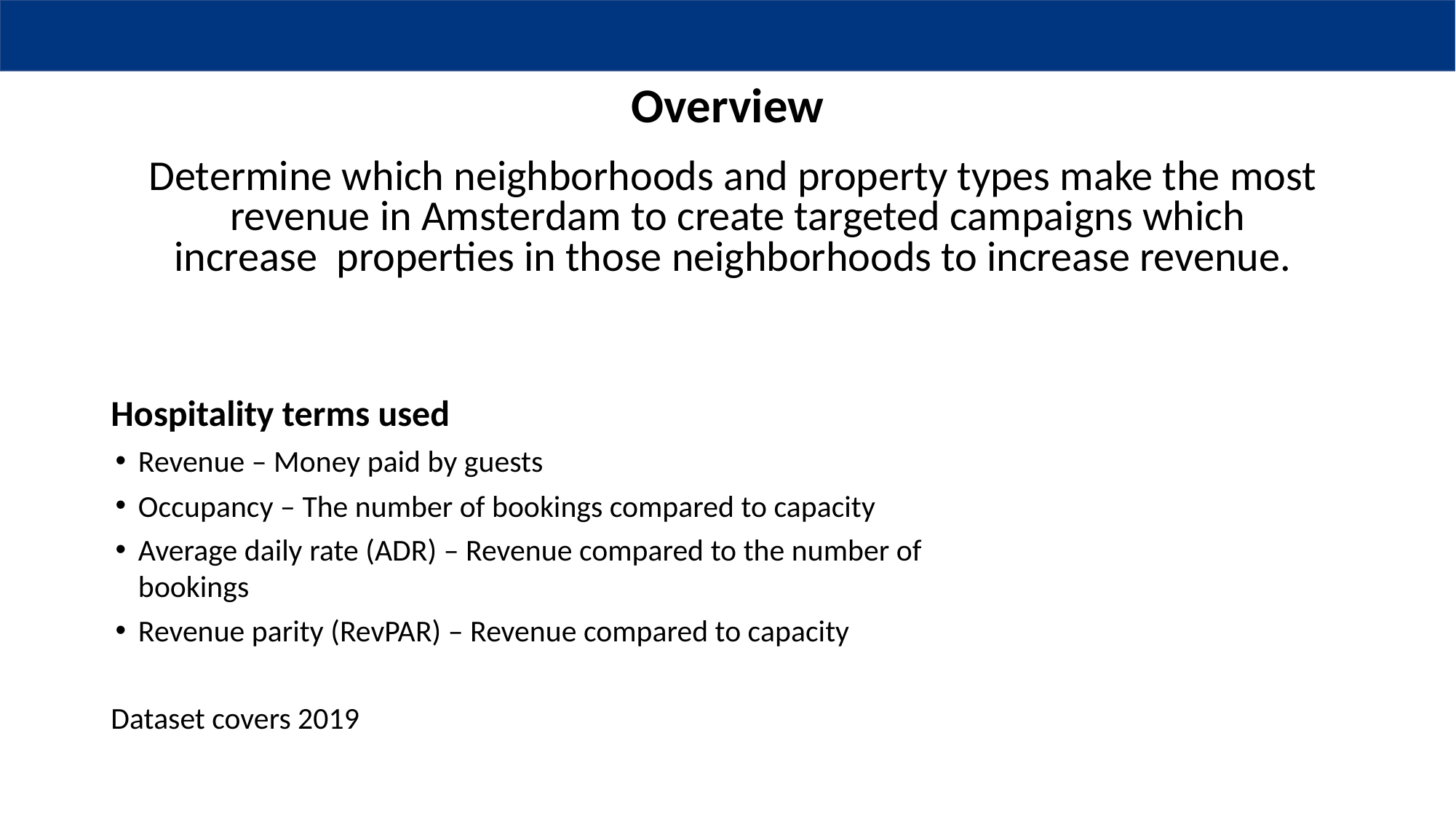

# Overview
Determine which neighborhoods and property types make the most  revenue in Amsterdam to create targeted campaigns which increase  properties in those neighborhoods to increase revenue.
Hospitality terms used
Revenue – Money paid by guests
Occupancy – The number of bookings compared to capacity
Average daily rate (ADR) – Revenue compared to the number of bookings
Revenue parity (RevPAR) – Revenue compared to capacity

Dataset covers 2019